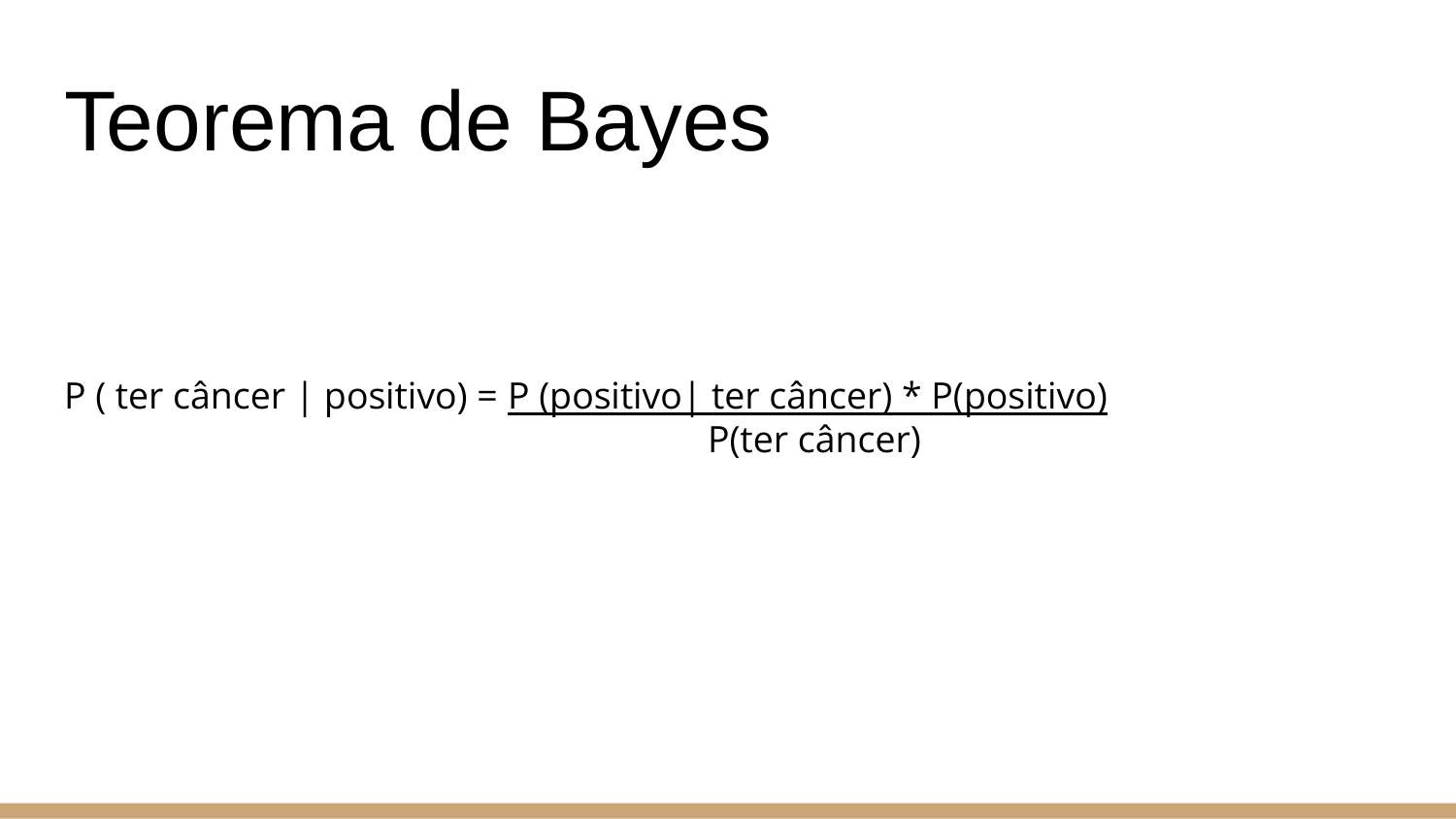

# Teorema de Bayes

P ( ter câncer | positivo) = P (positivo| ter câncer) * P(positivo)
                                                                    P(ter câncer)